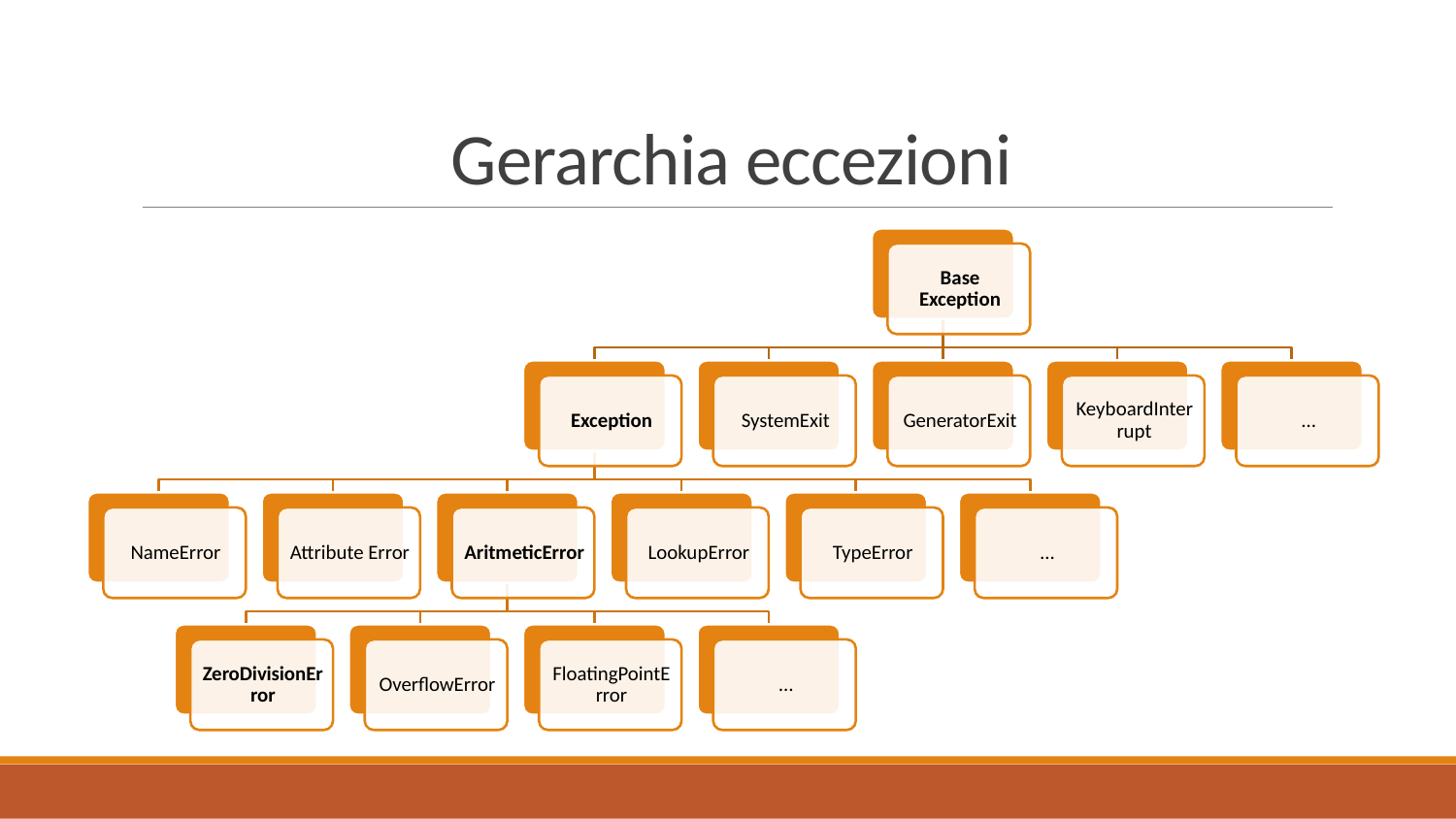

# Gerarchia eccezioni
Base Exception
Exception
NameError
Attribute Error
AritmeticError
ZeroDivisionError
OverflowError
FloatingPointError
…
LookupError
TypeError
…
SystemExit
GeneratorExit
KeyboardInterrupt
…